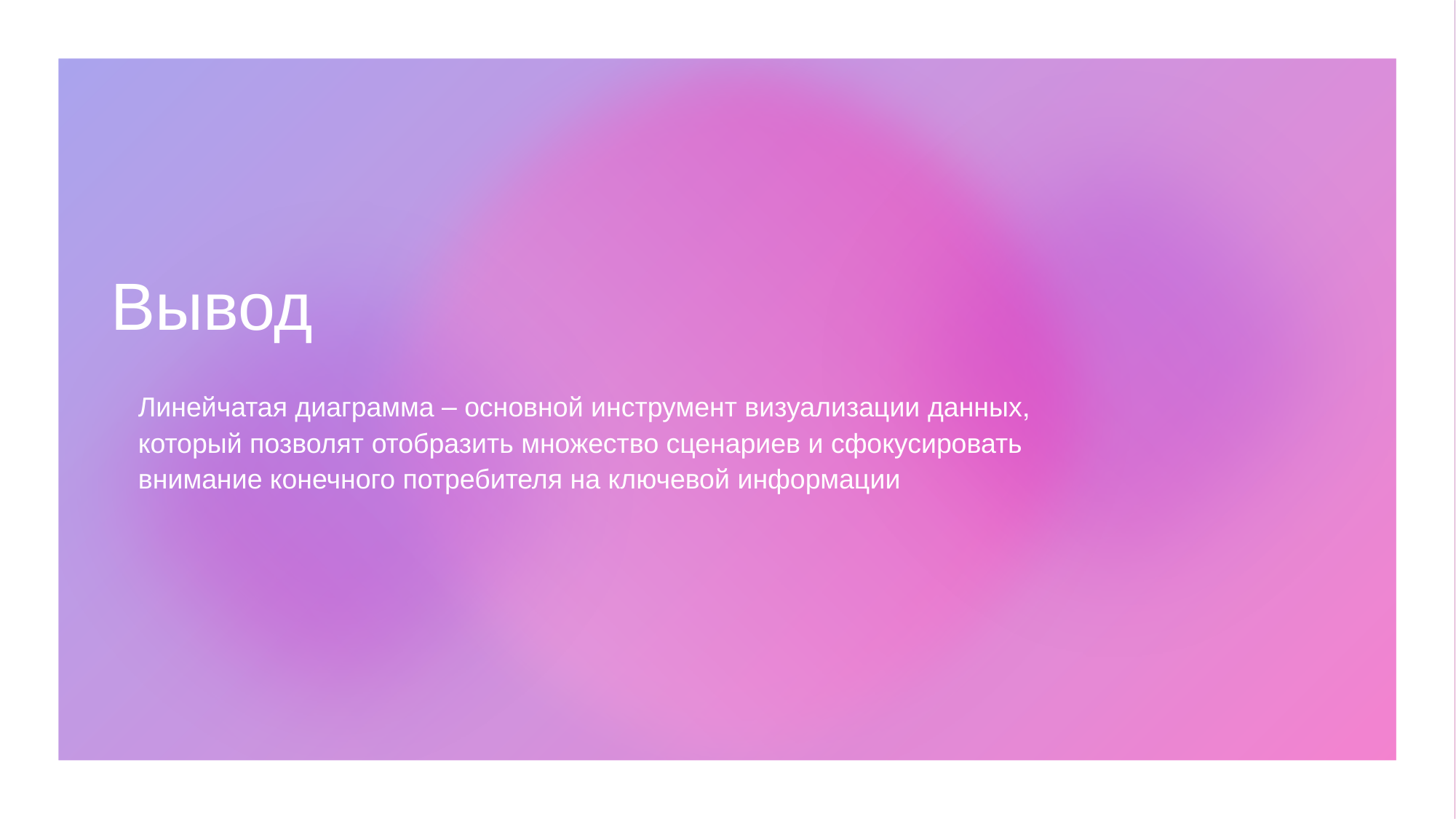

# Вывод

Линейчатая диаграмма – основной инструмент визуализации данных, который позволят отобразить множество сценариев и сфокусировать внимание конечного потребителя на ключевой информации